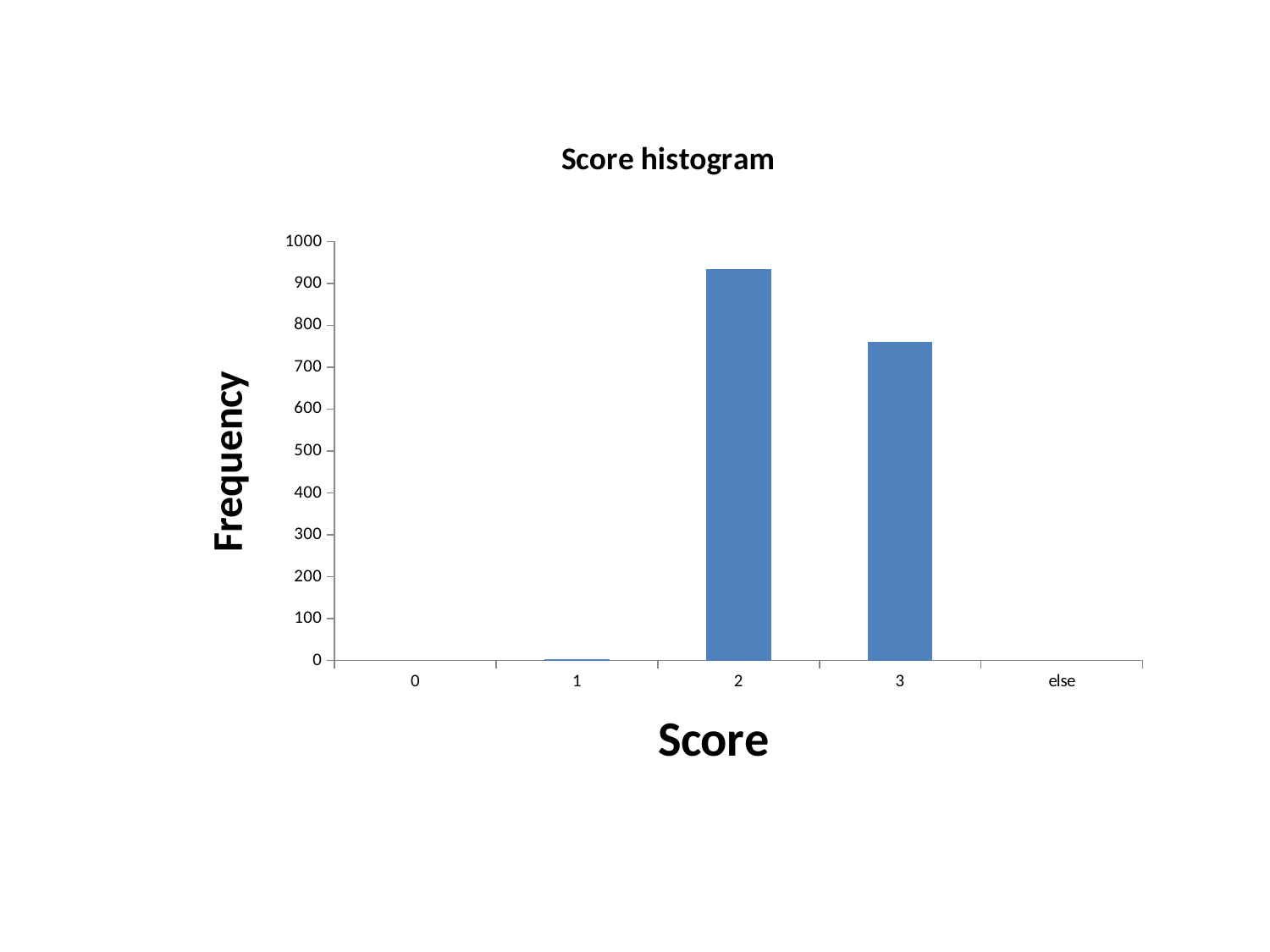

### Chart: Score histogram

| Category |  |
|---|---|
| 0 | 0.0 |
| 1 | 3.0 |
| 2 | 935.0 |
| 3 | 761.0 |
| else | 0.0 |